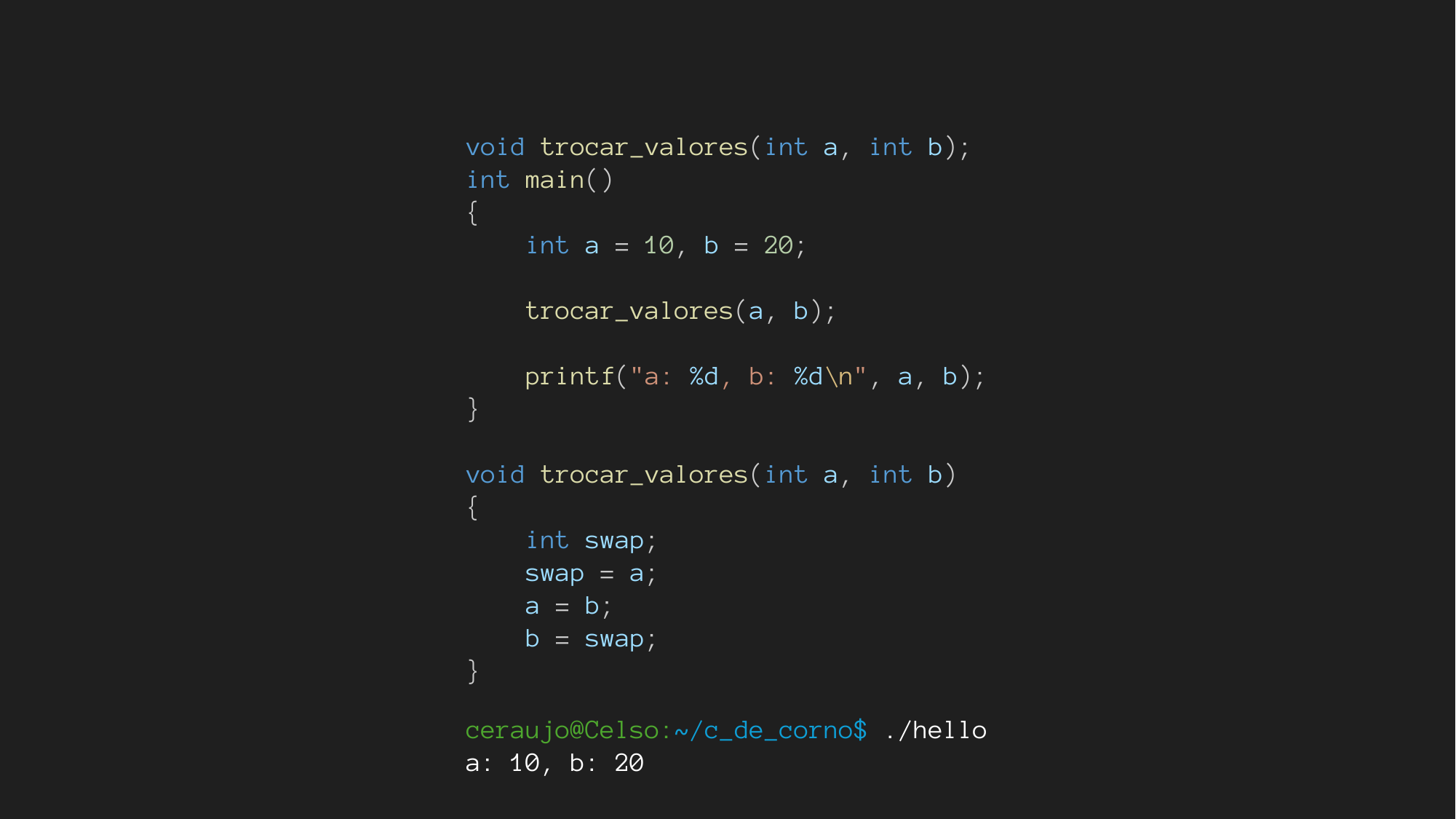

void trocar_valores(int a, int b);
int main()
{
    int a = 10, b = 20;
    trocar_valores(a, b);
    printf("a: %d, b: %d\n", a, b);
}
void trocar_valores(int a, int b)
{
    int swap;
    swap = a;
    a = b;
    b = swap;
}
ceraujo@Celso:~/c_de_corno$ ./hello
a: 10, b: 20